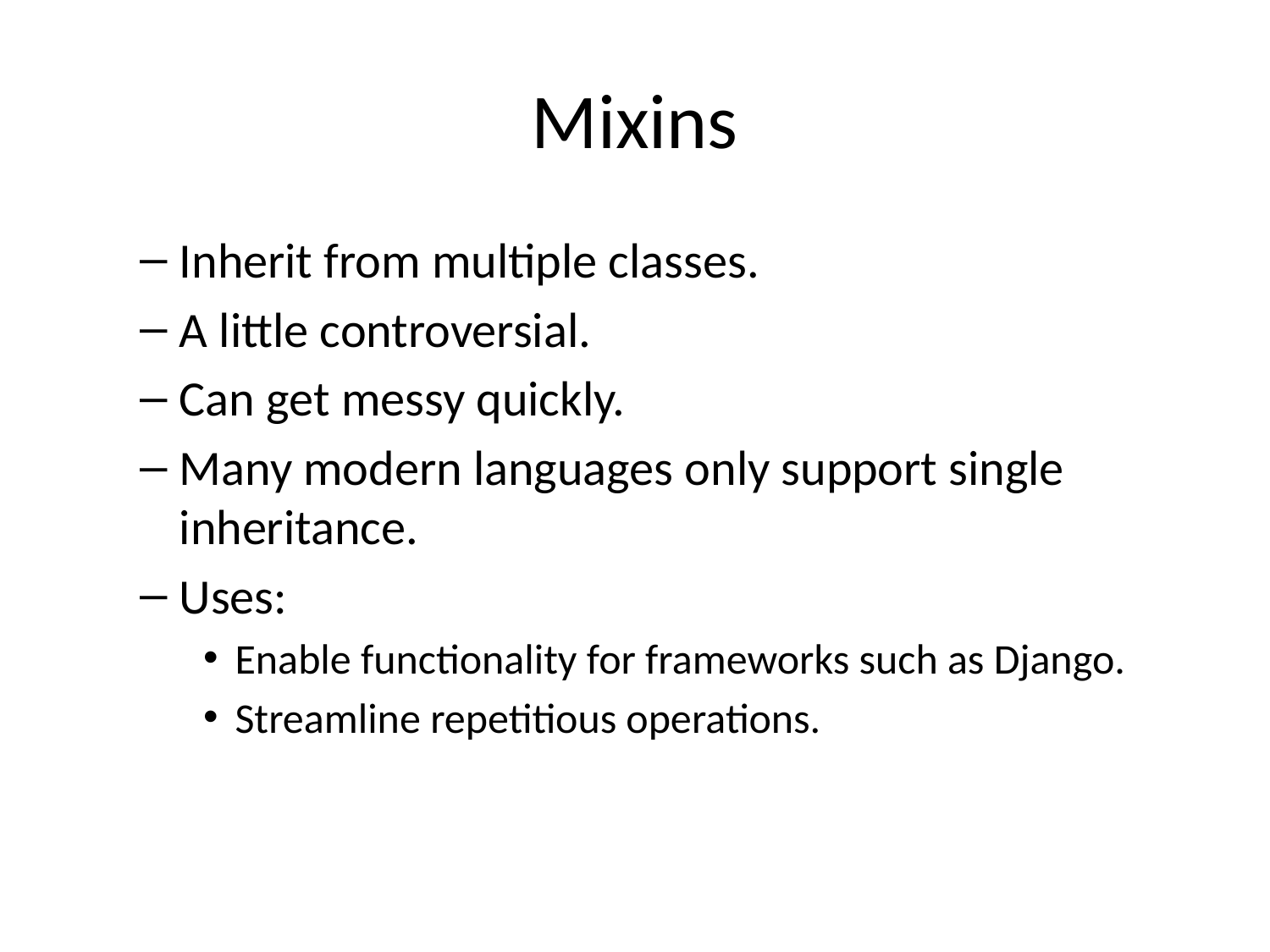

# Mixins
Inherit from multiple classes.
A little controversial.
Can get messy quickly.
Many modern languages only support single inheritance.
Uses:
Enable functionality for frameworks such as Django.
Streamline repetitious operations.